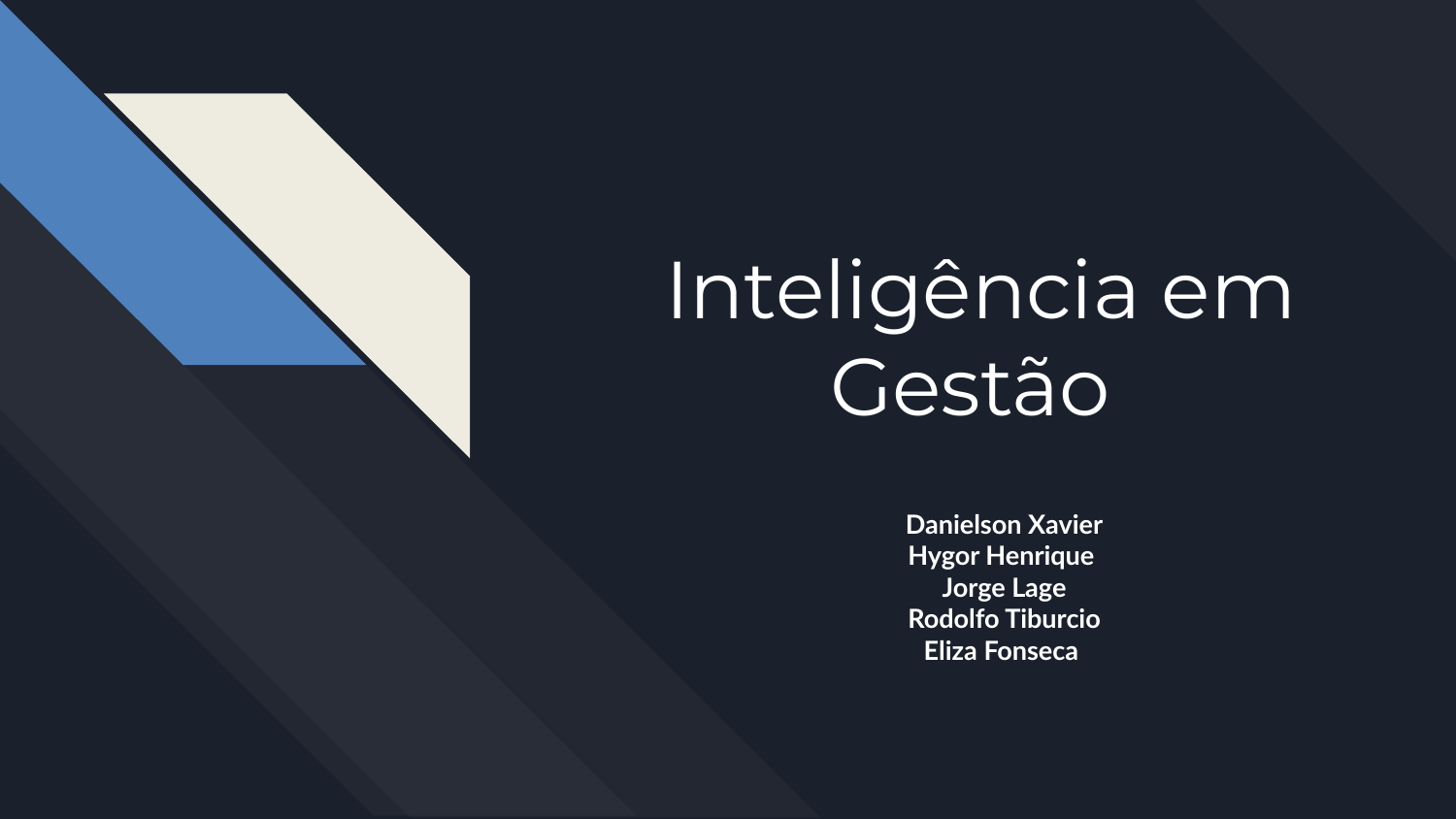

Inteligência em Gestão
Danielson Xavier
Hygor Henrique
Jorge Lage
Rodolfo Tiburcio
Eliza Fonseca